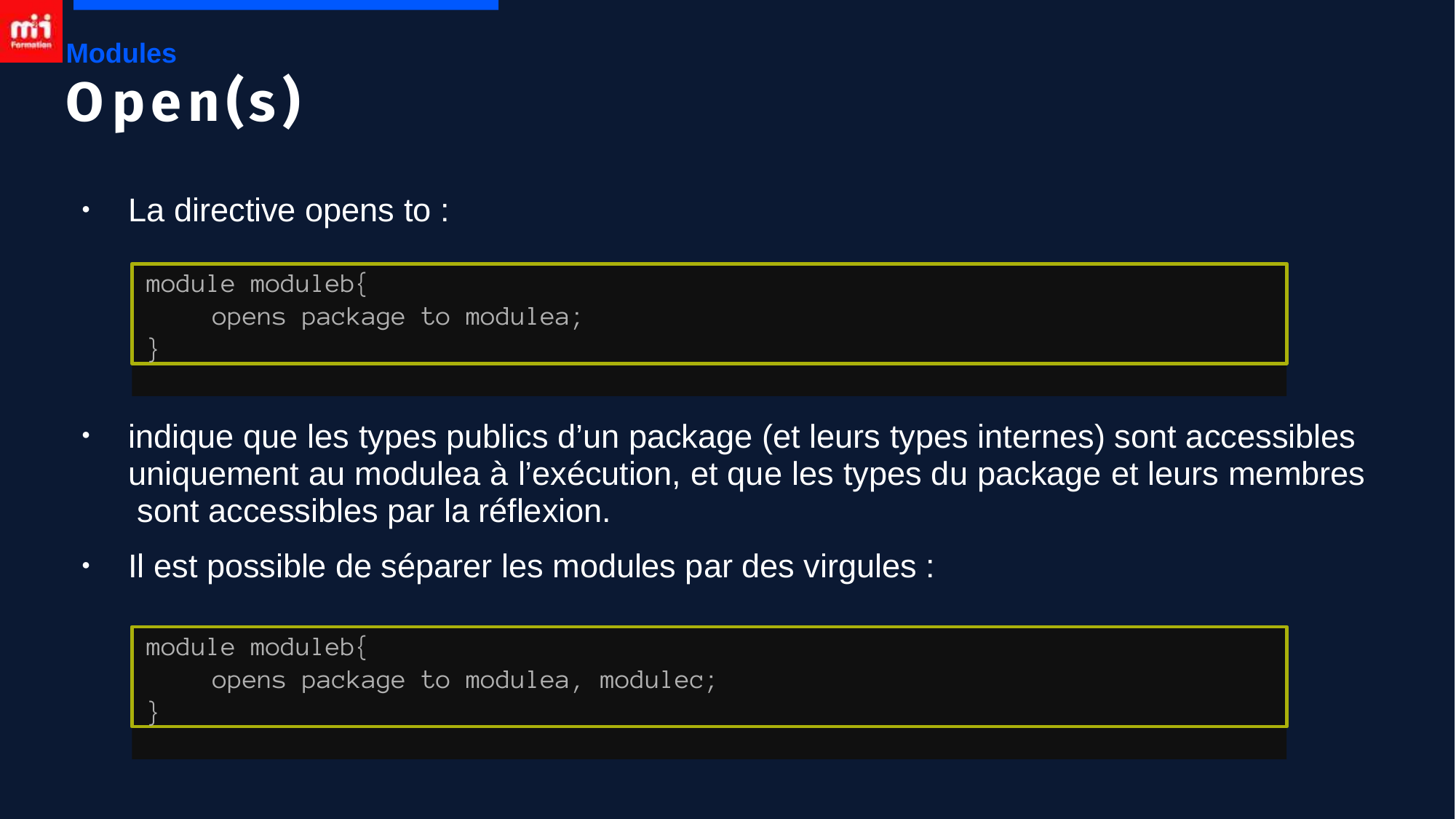

Modules
# Open(s)
La directive opens to :
●
module moduleb{
opens package to modulea;
}

indique que les types publics d’un package (et leurs types internes) sont accessibles  uniquement au modulea à l’exécution, et que les types du package et leurs membres  sont accessibles par la réflexion.
Il est possible de séparer les modules par des virgules :
●
●

module moduleb{
opens package to modulea, modulec;
}